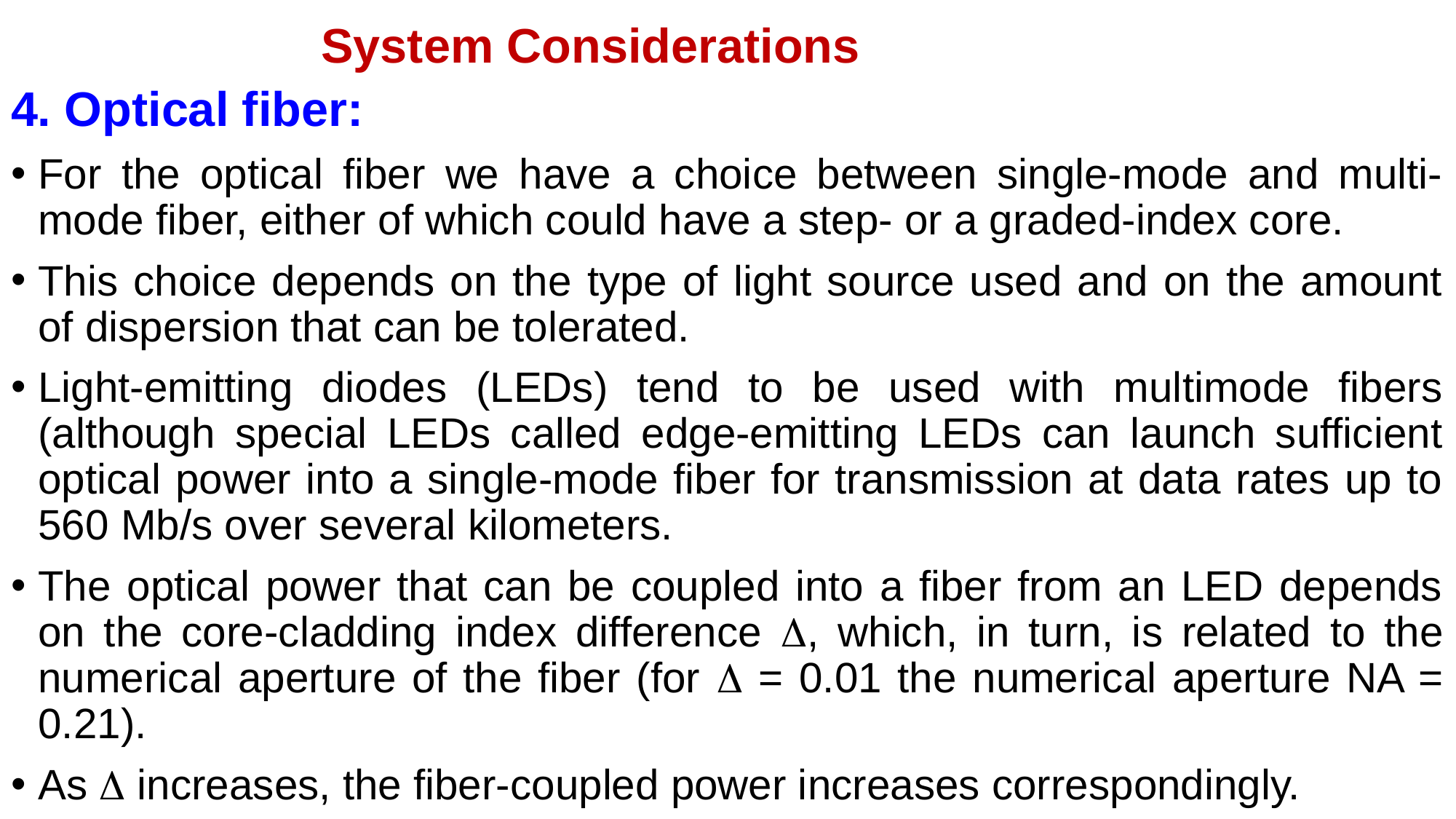

System Considerations
4. Optical fiber:
For the optical fiber we have a choice between single-mode and multi-mode fiber, either of which could have a step- or a graded-index core.
This choice depends on the type of light source used and on the amount of dispersion that can be tolerated.
Light-emitting diodes (LEDs) tend to be used with multimode fibers (although special LEDs called edge-emitting LEDs can launch sufficient optical power into a single-mode fiber for transmission at data rates up to 560 Mb/s over several kilometers.
The optical power that can be coupled into a fiber from an LED depends on the core-cladding index difference Δ, which, in turn, is related to the numerical aperture of the fiber (for Δ = 0.01 the numerical aperture NA = 0.21).
As Δ increases, the fiber-coupled power increases correspondingly.